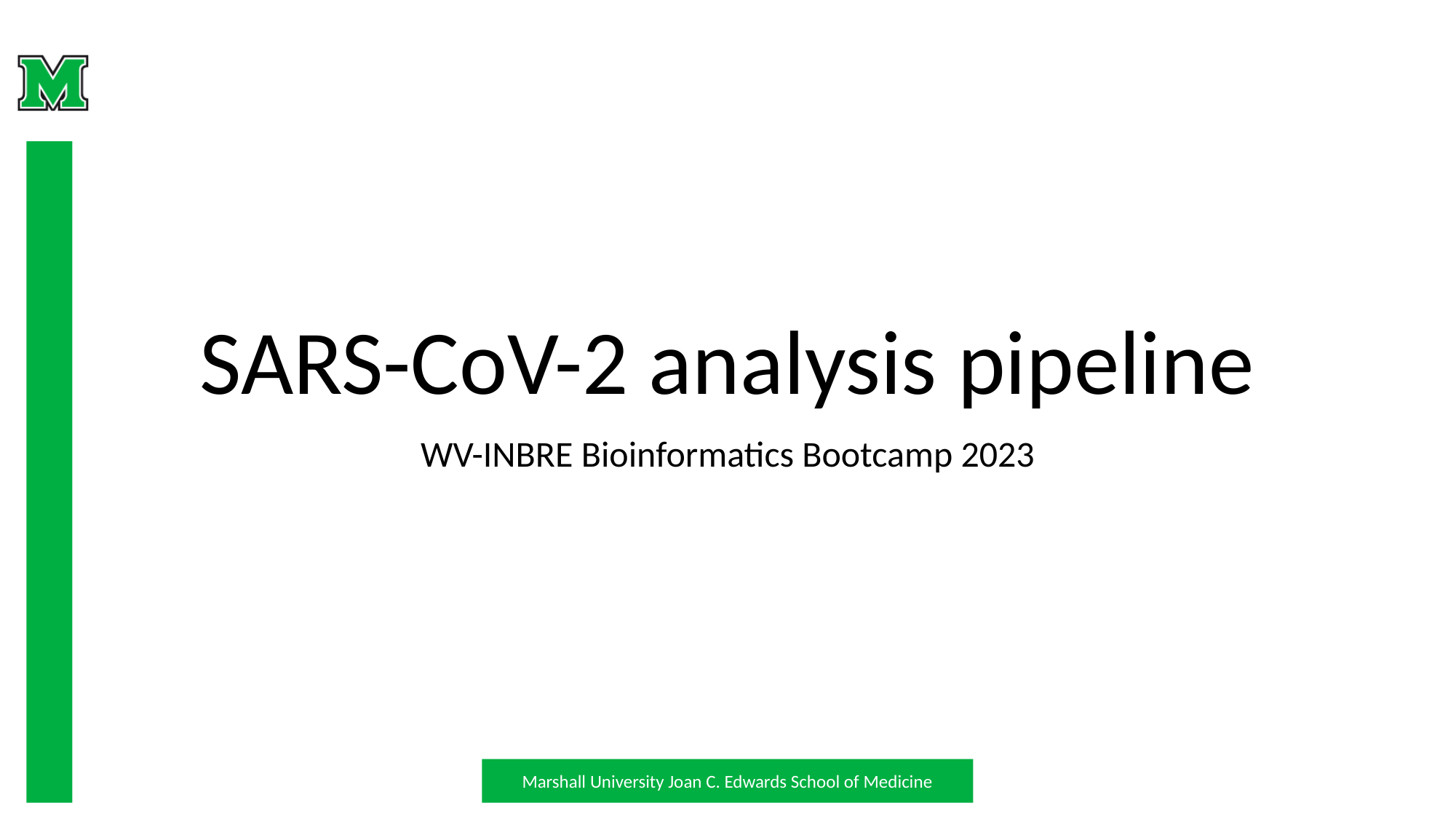

# SARS-CoV-2 analysis pipeline
WV-INBRE Bioinformatics Bootcamp 2023